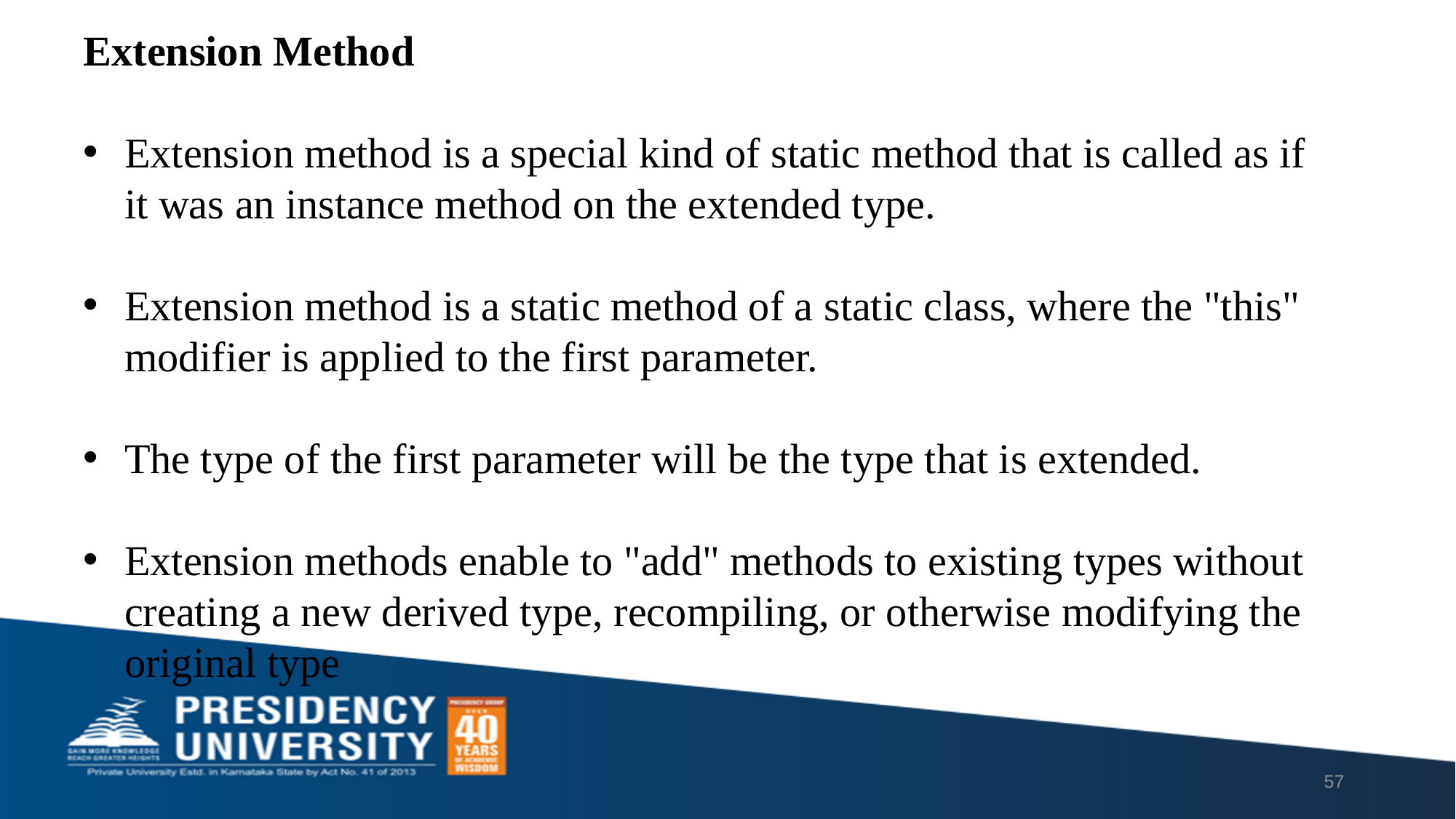

Extension Method

Extension method is a special kind of static method that is called as if it was an instance method on the extended type.

Extension method is a static method of a static class, where the "this" modifier is applied to the first parameter.

The type of the first parameter will be the type that is extended.

Extension methods enable to "add" methods to existing types without creating a new derived type, recompiling, or otherwise modifying the original type
57